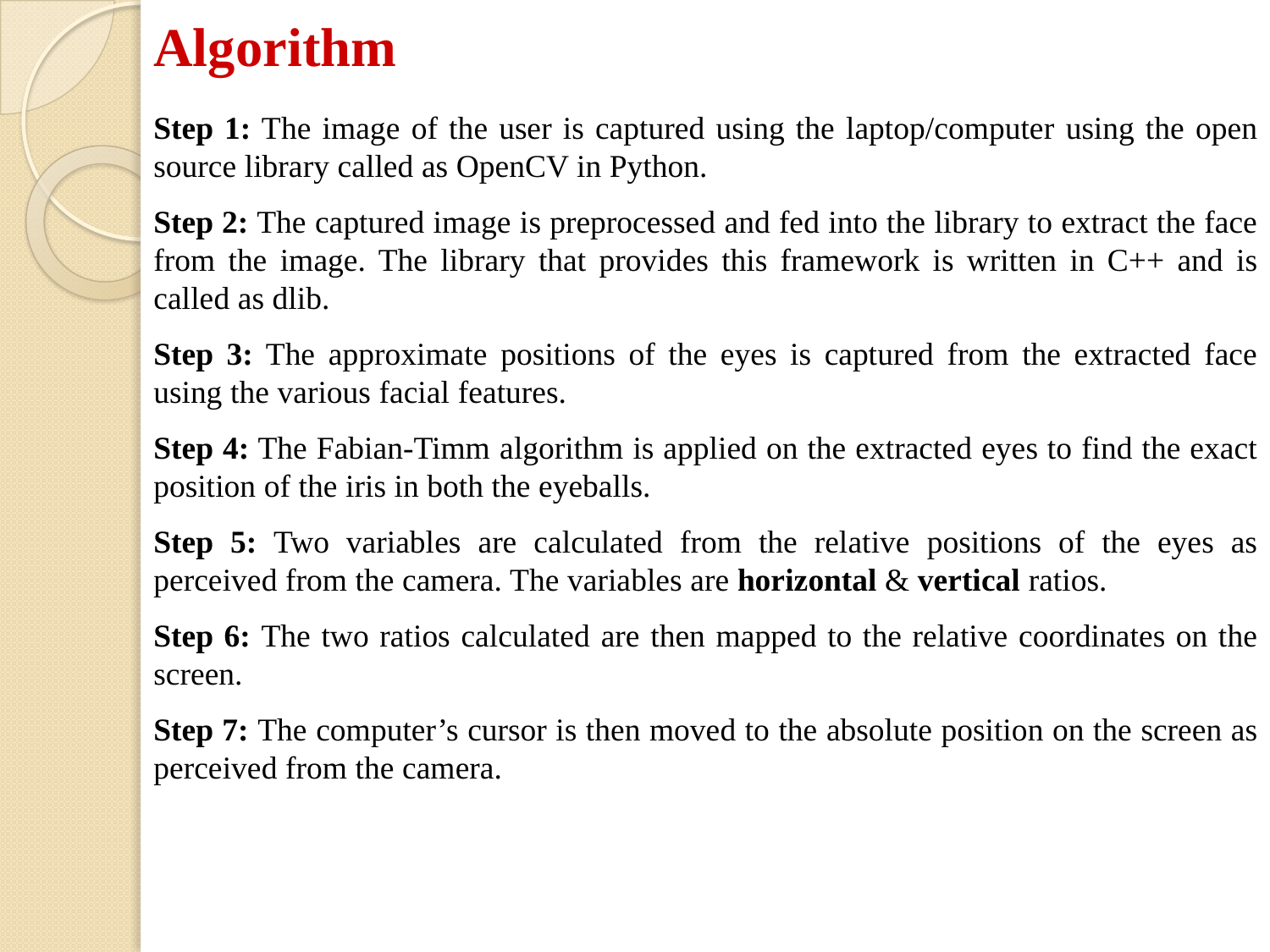

Algorithm

Step 1: The image of the user is captured using the laptop/computer using the open source library called as OpenCV in Python.
Step 2: The captured image is preprocessed and fed into the library to extract the face from the image. The library that provides this framework is written in C++ and is called as dlib.
Step 3: The approximate positions of the eyes is captured from the extracted face using the various facial features.
Step 4: The Fabian-Timm algorithm is applied on the extracted eyes to find the exact position of the iris in both the eyeballs.
Step 5: Two variables are calculated from the relative positions of the eyes as perceived from the camera. The variables are horizontal & vertical ratios.
Step 6: The two ratios calculated are then mapped to the relative coordinates on the screen.
Step 7: The computer’s cursor is then moved to the absolute position on the screen as perceived from the camera.